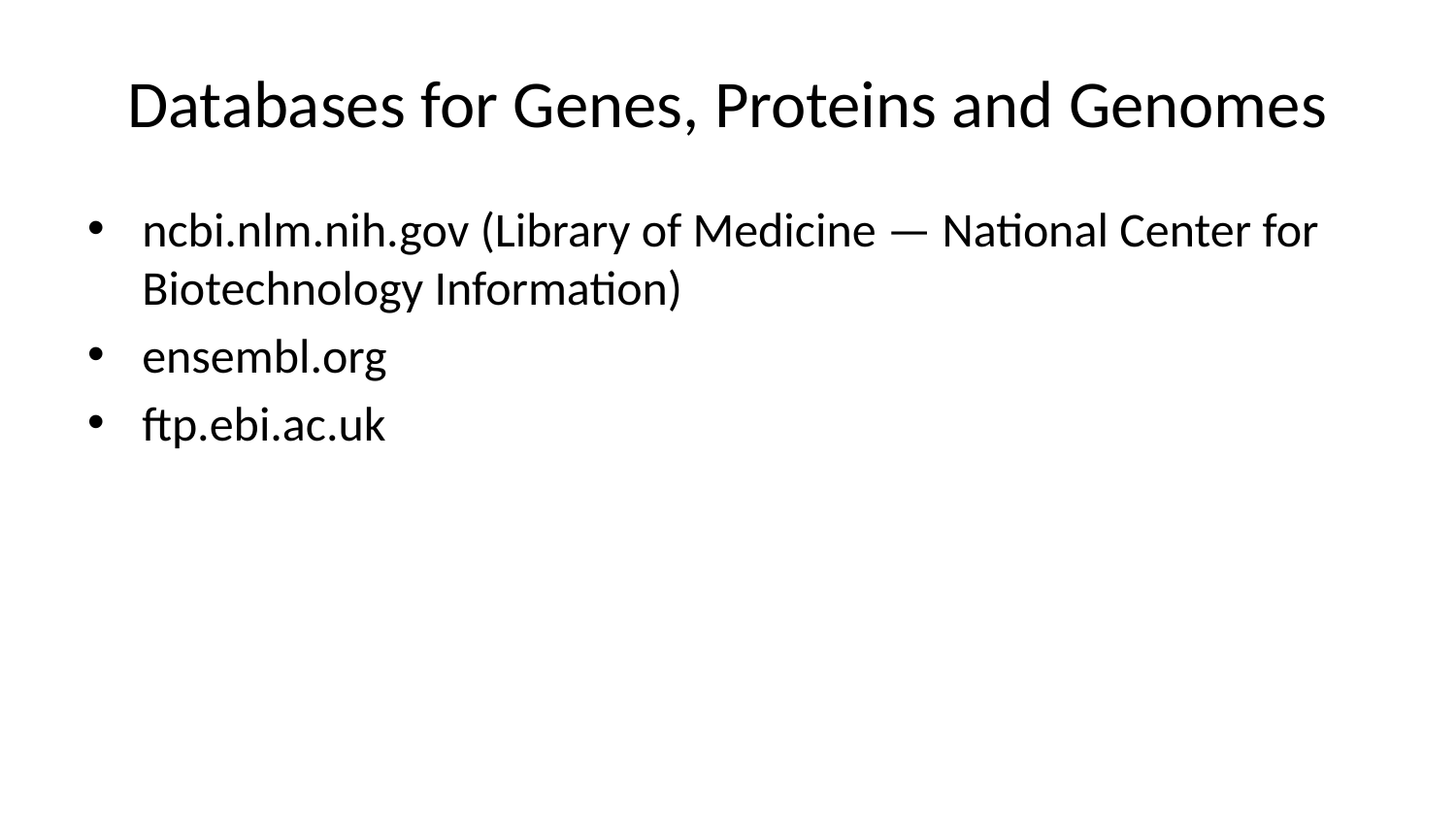

# Databases for Genes, Proteins and Genomes
ncbi.nlm.nih.gov (Library of Medicine — National Center for Biotechnology Information)
ensembl.org
ftp.ebi.ac.uk